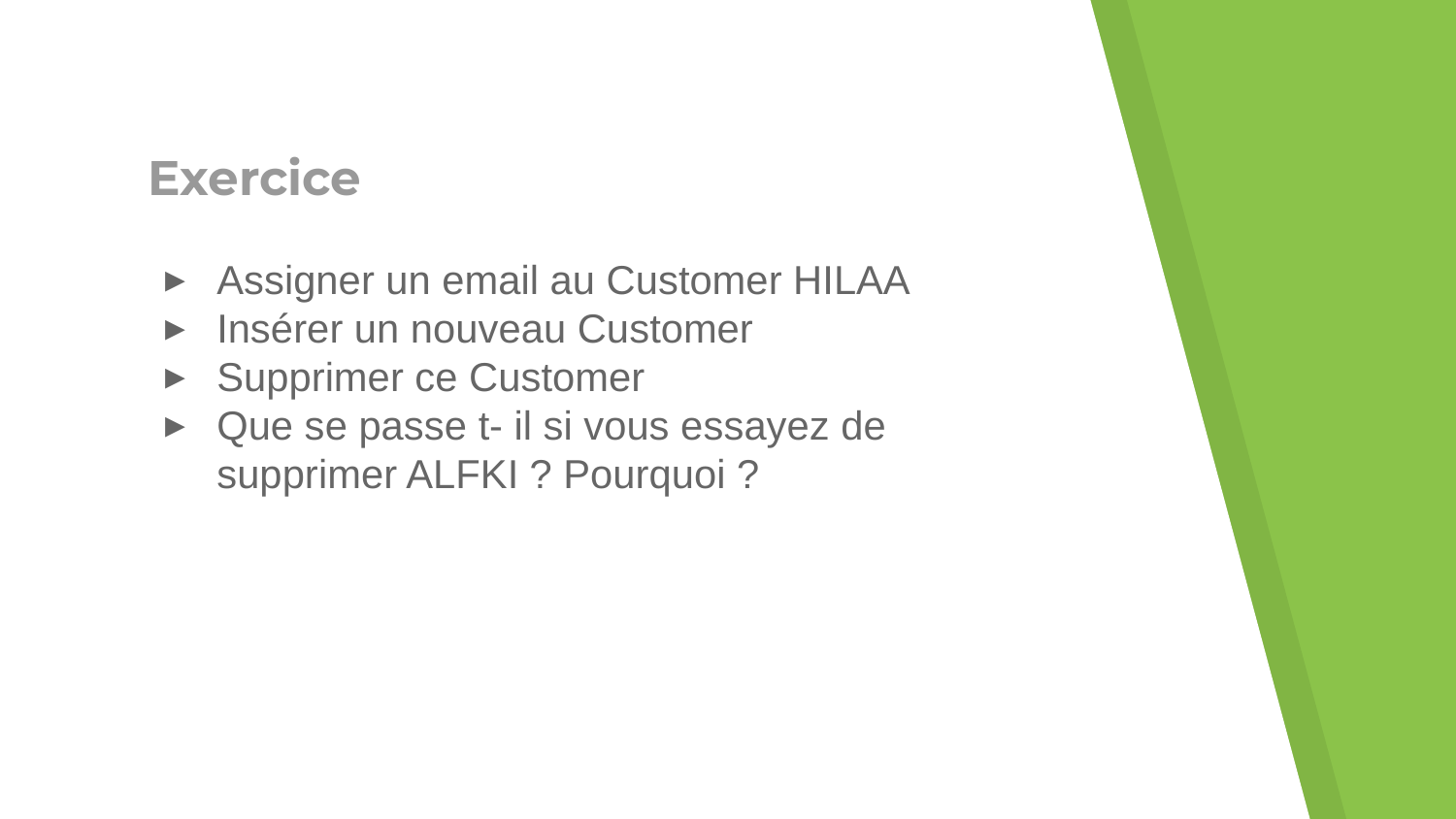

# Exercice
Assigner un email au Customer HILAA
Insérer un nouveau Customer
Supprimer ce Customer
Que se passe t- il si vous essayez de supprimer ALFKI ? Pourquoi ?